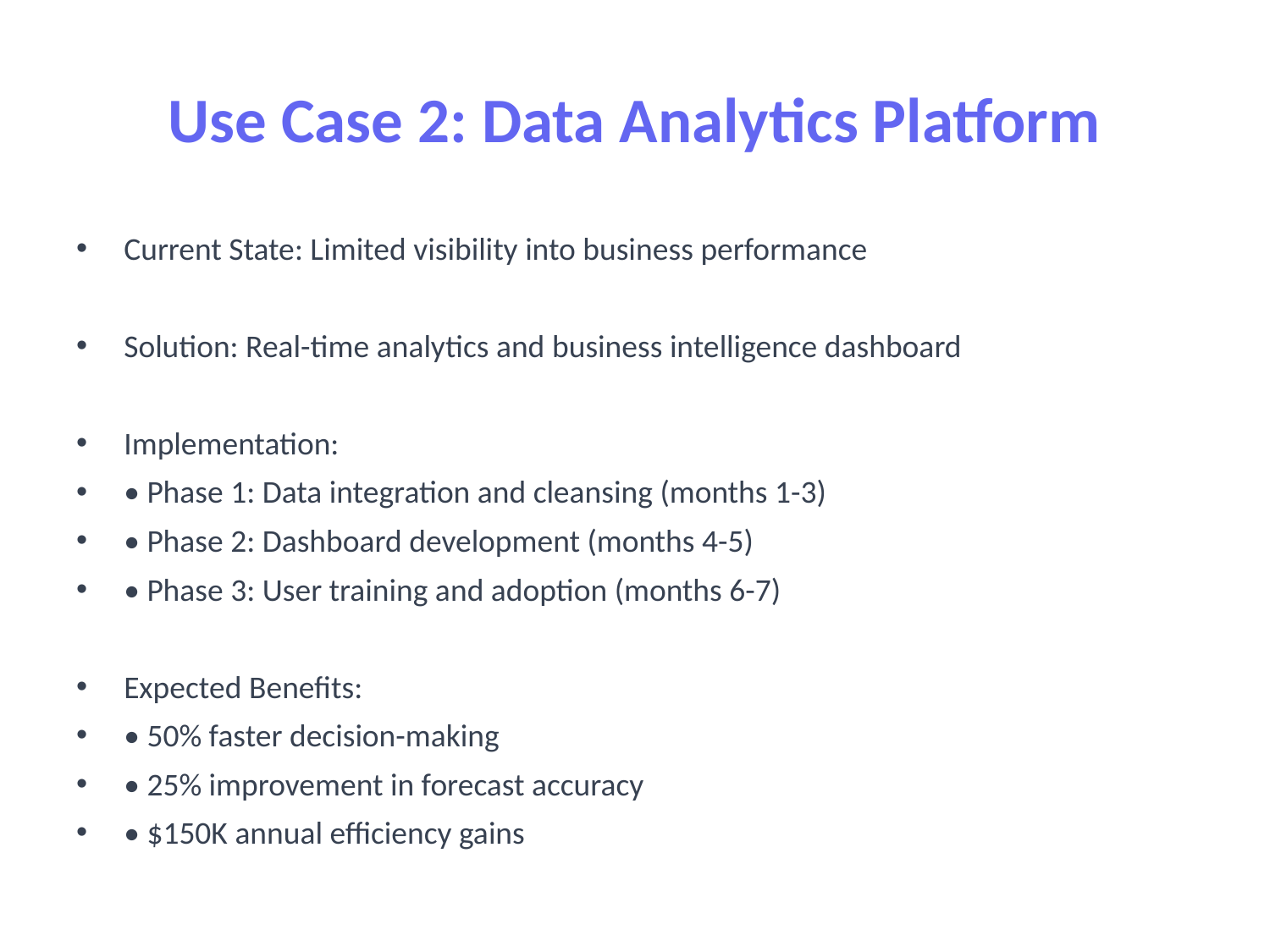

# Use Case 2: Data Analytics Platform
Current State: Limited visibility into business performance

Solution: Real-time analytics and business intelligence dashboard

Implementation:
• Phase 1: Data integration and cleansing (months 1-3)
• Phase 2: Dashboard development (months 4-5)
• Phase 3: User training and adoption (months 6-7)

Expected Benefits:
• 50% faster decision-making
• 25% improvement in forecast accuracy
• $150K annual efficiency gains